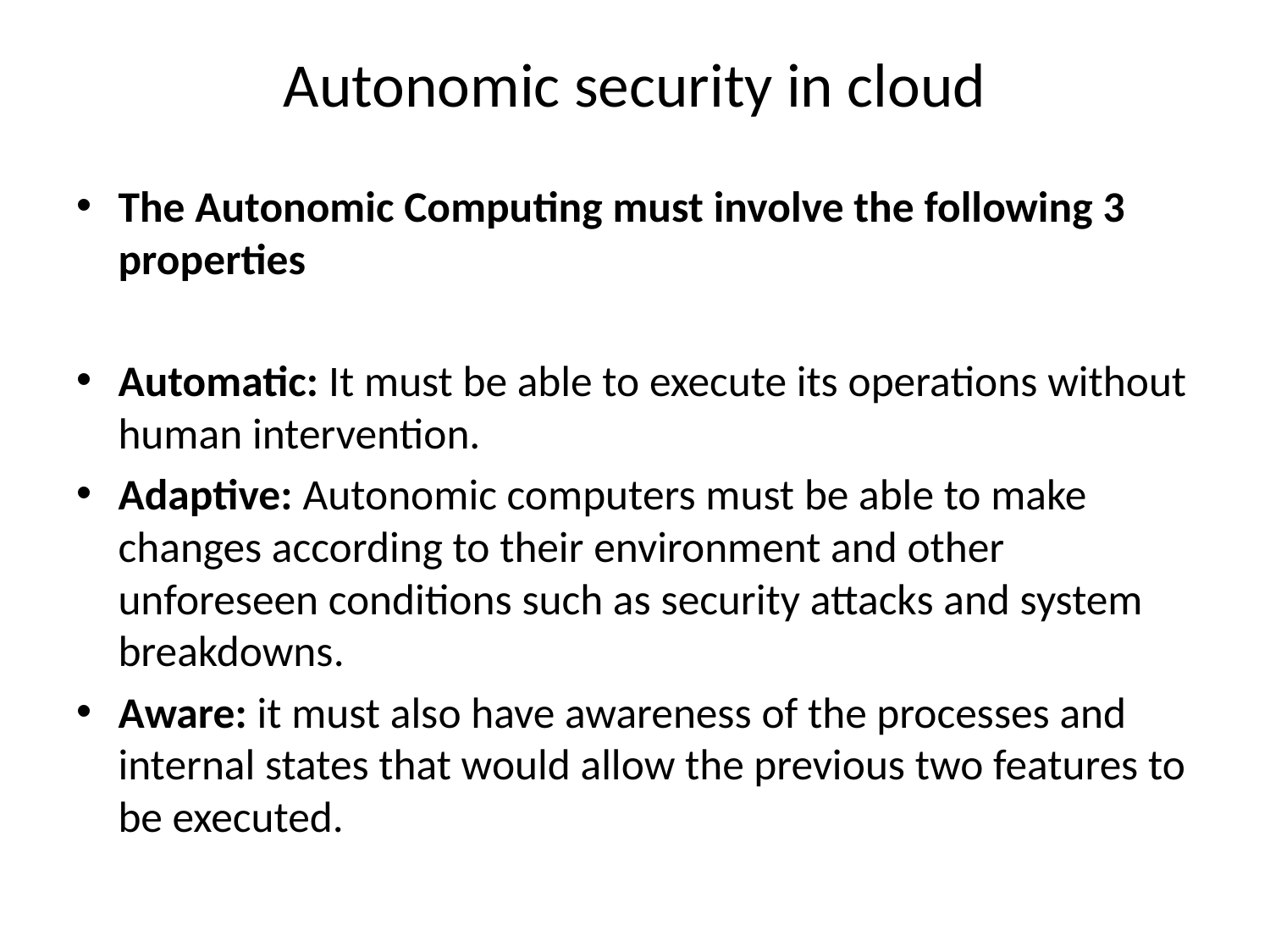

# Autonomic security in cloud

The Autonomic Computing must involve the following 3 properties

Automatic: It must be able to execute its operations without human intervention.
Adaptive: Autonomic computers must be able to make changes according to their environment and other unforeseen conditions such as security attacks and system breakdowns.
Aware: it must also have awareness of the processes and internal states that would allow the previous two features to be executed.